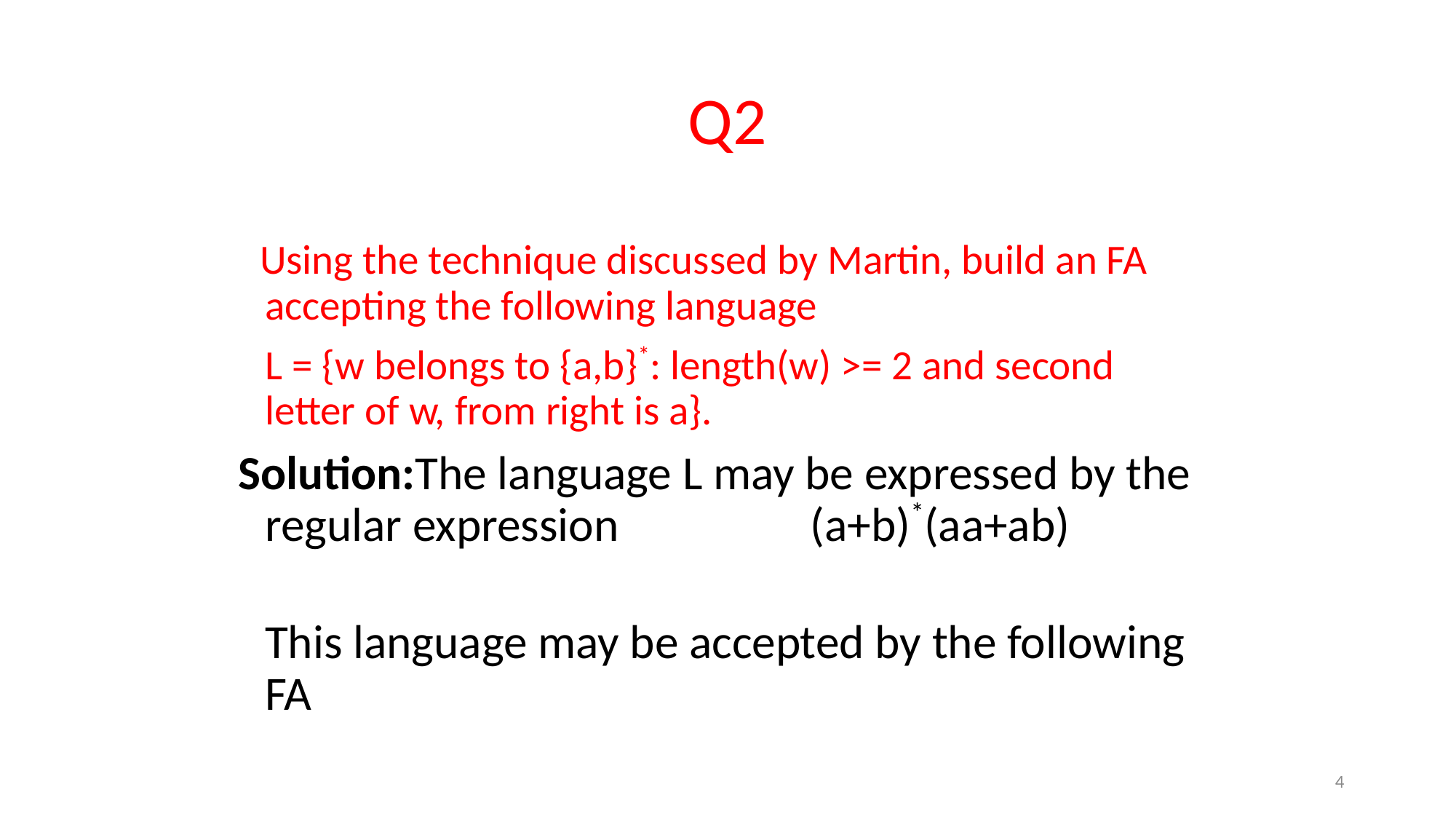

# Q2
  Using the technique discussed by Martin, build an FA accepting the following language
	L = {w belongs to {a,b}*: length(w) >= 2 and second letter of w, from right is a}.
Solution:The language L may be expressed by the regular expression   			      	 (a+b)*(aa+ab)
	This language may be accepted by the following FA
4